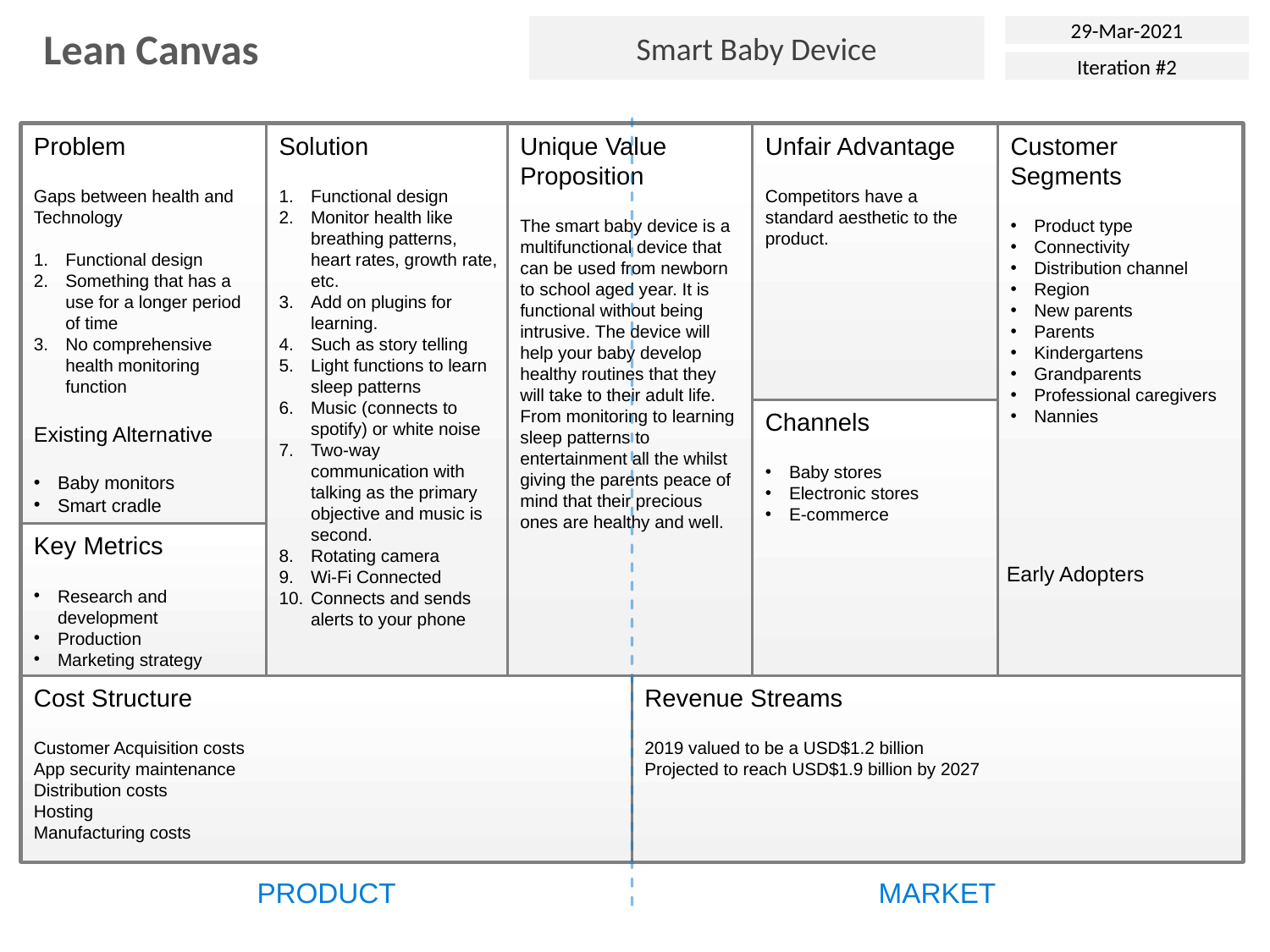

Smart Baby Device
29-Mar-2021
Lean Canvas
Iteration #2
Solution

Functional design
Monitor health like breathing patterns, heart rates, growth rate, etc.
Add on plugins for learning.
Such as story telling
Light functions to learn sleep patterns
Music (connects to spotify) or white noise
Two-way communication with talking as the primary objective and music is second.
Rotating camera
Wi-Fi Connected
Connects and sends alerts to your phone
Problem

Gaps between health and Technology

Functional design
Something that has a use for a longer period of time
No comprehensive health monitoring function

Unique Value Proposition

The smart baby device is a multifunctional device that can be used from newborn to school aged year. It is functional without being intrusive. The device will help your baby develop healthy routines that they will take to their adult life. From monitoring to learning sleep patterns to entertainment all the whilst giving the parents peace of mind that their precious ones are healthy and well.
Unfair Advantage

Competitors have a standard aesthetic to the product.
Customer Segments

Product type
Connectivity
Distribution channel
Region
New parents
Parents
Kindergartens
Grandparents
Professional caregivers
Nannies

Channels

Baby stores
Electronic stores
E-commerce
Existing Alternative

Baby monitors
Smart cradle
Key Metrics

Research and development
Production
Marketing strategy
Early Adopters

Cost Structure

Customer Acquisition costs
App security maintenance
Distribution costs
Hosting
Manufacturing costs
Revenue Streams

2019 valued to be a USD$1.2 billion
Projected to reach USD$1.9 billion by 2027
PRODUCT
MARKET